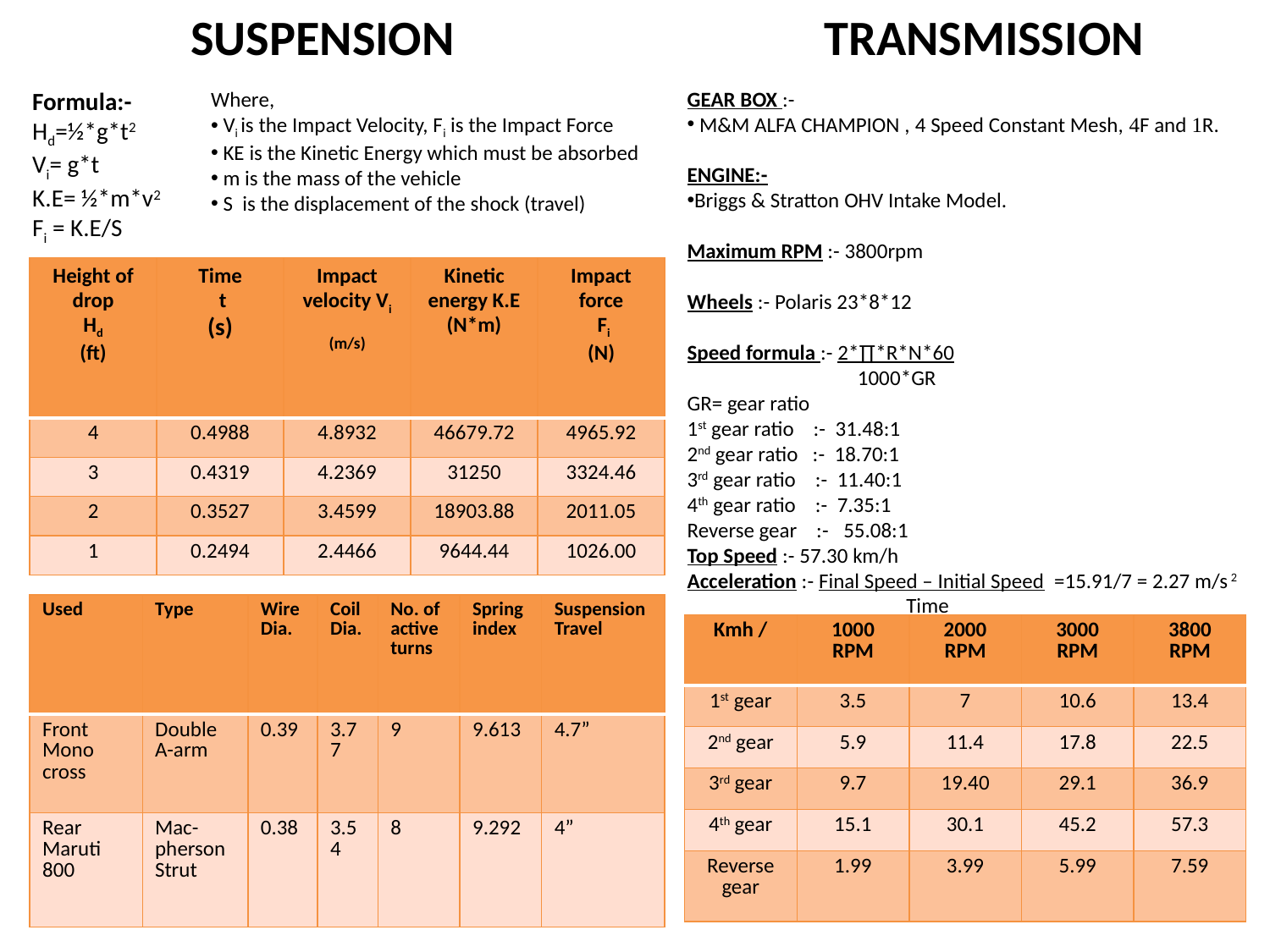

SUSPENSION
TRANSMISSION

Formula:-
Hd=½*g*t2
Vi= g*t
K.E= ½*m*v2
Fi = K.E/S
Where,
 Vi is the Impact Velocity, Fi is the Impact Force
 KE is the Kinetic Energy which must be absorbed
 m is the mass of the vehicle
 S  is the displacement of the shock (travel)

GEAR BOX :-
 M&M ALFA CHAMPION , 4 Speed Constant Mesh, 4F and 1R.

ENGINE:-
Briggs & Stratton OHV Intake Model.

Maximum RPM :- 3800rpm

Wheels :- Polaris 23*8*12

Speed formula :- 2*∏*R*N*60
                                   1000*GR
GR= gear ratio
1st gear ratio    :-  31.48:1
2nd gear ratio   :-  18.70:1
3rd gear ratio    :-  11.40:1
4th gear ratio    :-  7.35:1
Reverse gear    :-   55.08:1
Top Speed :- 57.30 km/h
Acceleration :- Final Speed – Initial Speed  =15.91/7 = 2.27 m/s 2
                                             Time

| Height of drop Hd (ft) | Time t (s) | Impact velocity Vi (m/s) | Kinetic energy K.E (N\*m) | Impact force Fi (N) |
| --- | --- | --- | --- | --- |
| 4 | 0.4988 | 4.8932 | 46679.72 | 4965.92 |
| 3 | 0.4319 | 4.2369 | 31250 | 3324.46 |
| 2 | 0.3527 | 3.4599 | 18903.88 | 2011.05 |
| 1 | 0.2494 | 2.4466 | 9644.44 | 1026.00 |
| Used | Type | Wire Dia. | Coil Dia. | No. of active turns | Spring index | Suspension Travel |
| --- | --- | --- | --- | --- | --- | --- |
| Front Mono cross | Double A-arm | 0.39 | 3.77 | 9 | 9.613 | 4.7” |
| Rear Maruti 800 | Mac-pherson Strut | 0.38 | 3.54 | 8 | 9.292 | 4” |
| Kmh / | 1000 RPM | 2000 RPM | 3000 RPM | 3800 RPM |
| --- | --- | --- | --- | --- |
| 1st gear | 3.5 | 7 | 10.6 | 13.4 |
| 2nd gear | 5.9 | 11.4 | 17.8 | 22.5 |
| 3rd gear | 9.7 | 19.40 | 29.1 | 36.9 |
| 4th gear | 15.1 | 30.1 | 45.2 | 57.3 |
| Reverse gear | 1.99 | 3.99 | 5.99 | 7.59 |